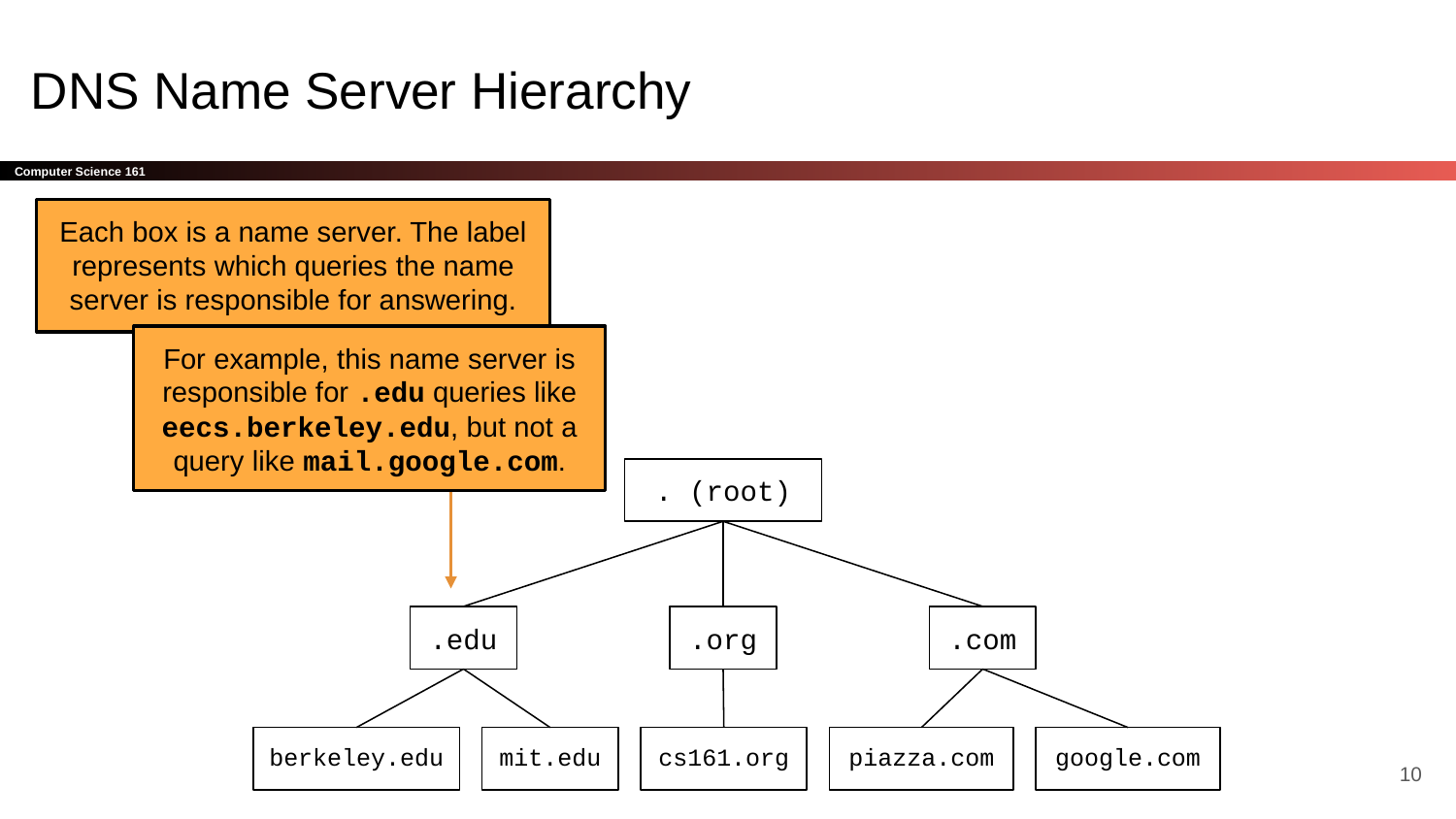

# DNS Name Server Hierarchy
Each box is a name server. The label represents which queries the name server is responsible for answering.
For example, this name server is responsible for .edu queries like eecs.berkeley.edu, but not a query like mail.google.com.
. (root)
.edu
.org
.com
berkeley.edu
mit.edu
cs161.org
piazza.com
google.com
10